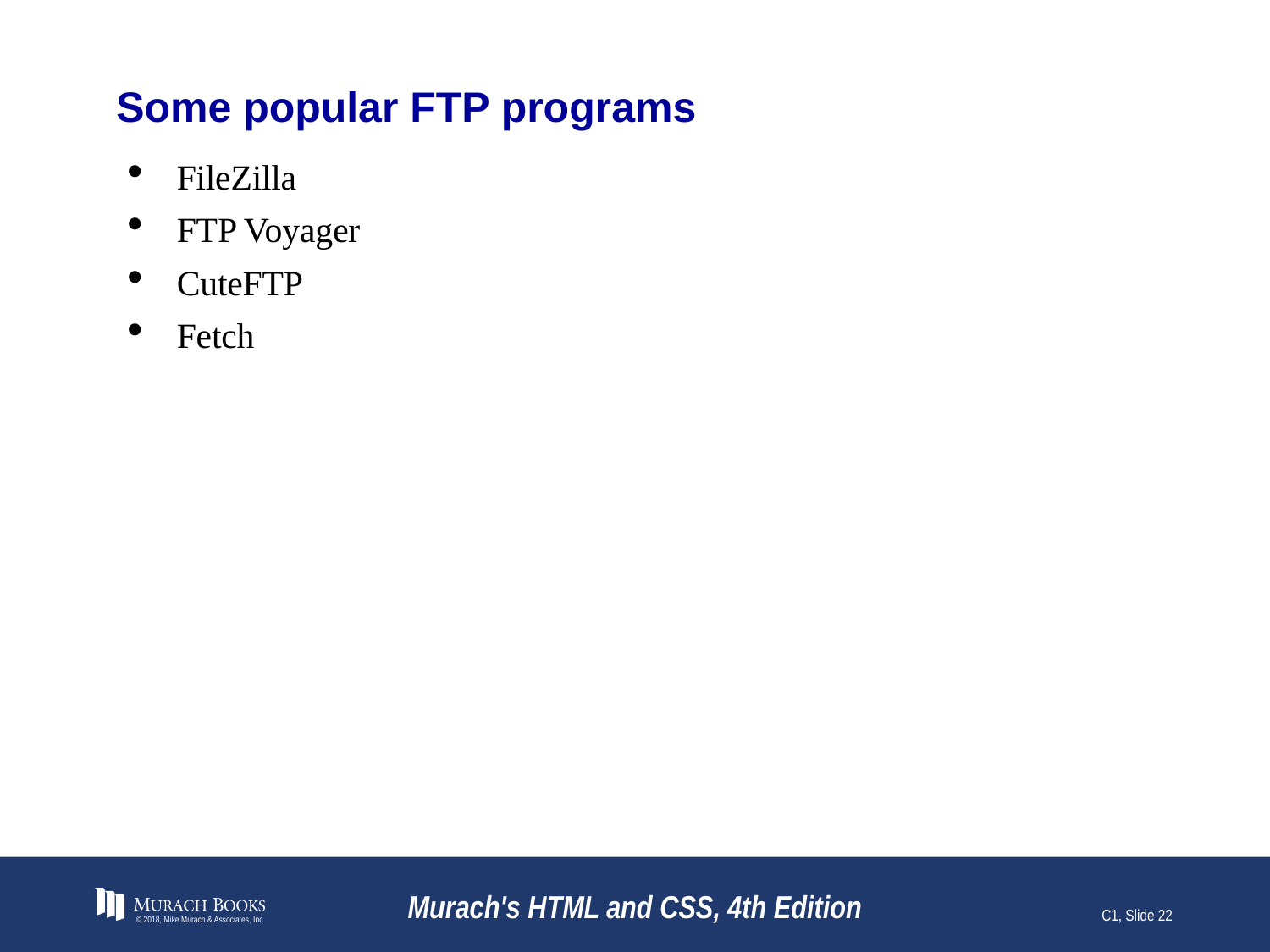

# Some popular FTP programs
FileZilla
FTP Voyager
CuteFTP
Fetch

© 2018, Mike Murach & Associates, Inc.
Murach's HTML and CSS, 4th Edition

C1, Slide 22